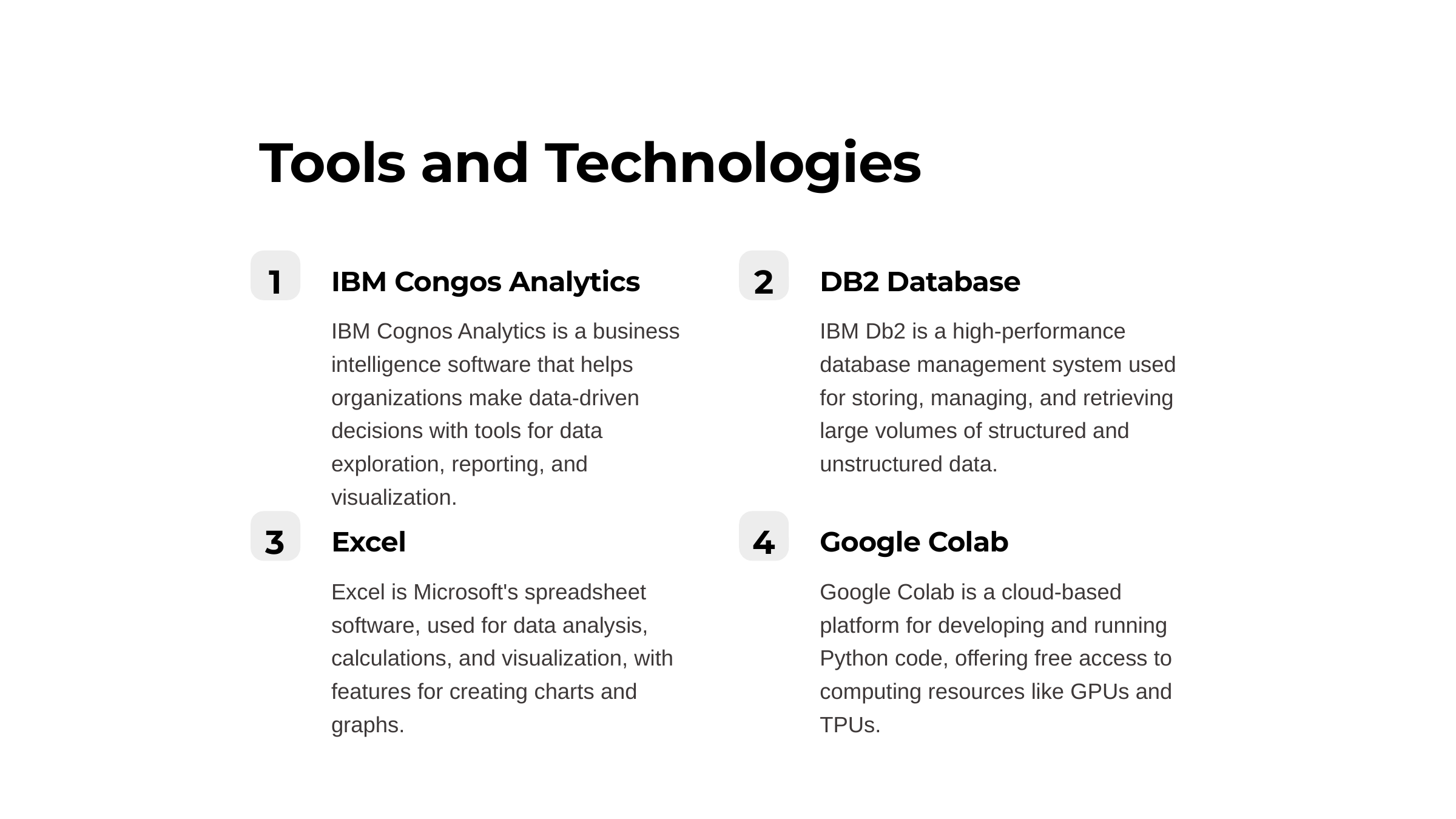

Tools and Technologies

1
2
IBM Congos Analytics
DB2 Database
IBM Cognos Analytics is a business intelligence software that helps organizations make data-driven decisions with tools for data exploration, reporting, and visualization.
IBM Db2 is a high-performance database management system used for storing, managing, and retrieving large volumes of structured and unstructured data.

3
4
Excel
Google Colab
Excel is Microsoft's spreadsheet software, used for data analysis, calculations, and visualization, with features for creating charts and graphs.
Google Colab is a cloud-based platform for developing and running Python code, offering free access to computing resources like GPUs and TPUs.